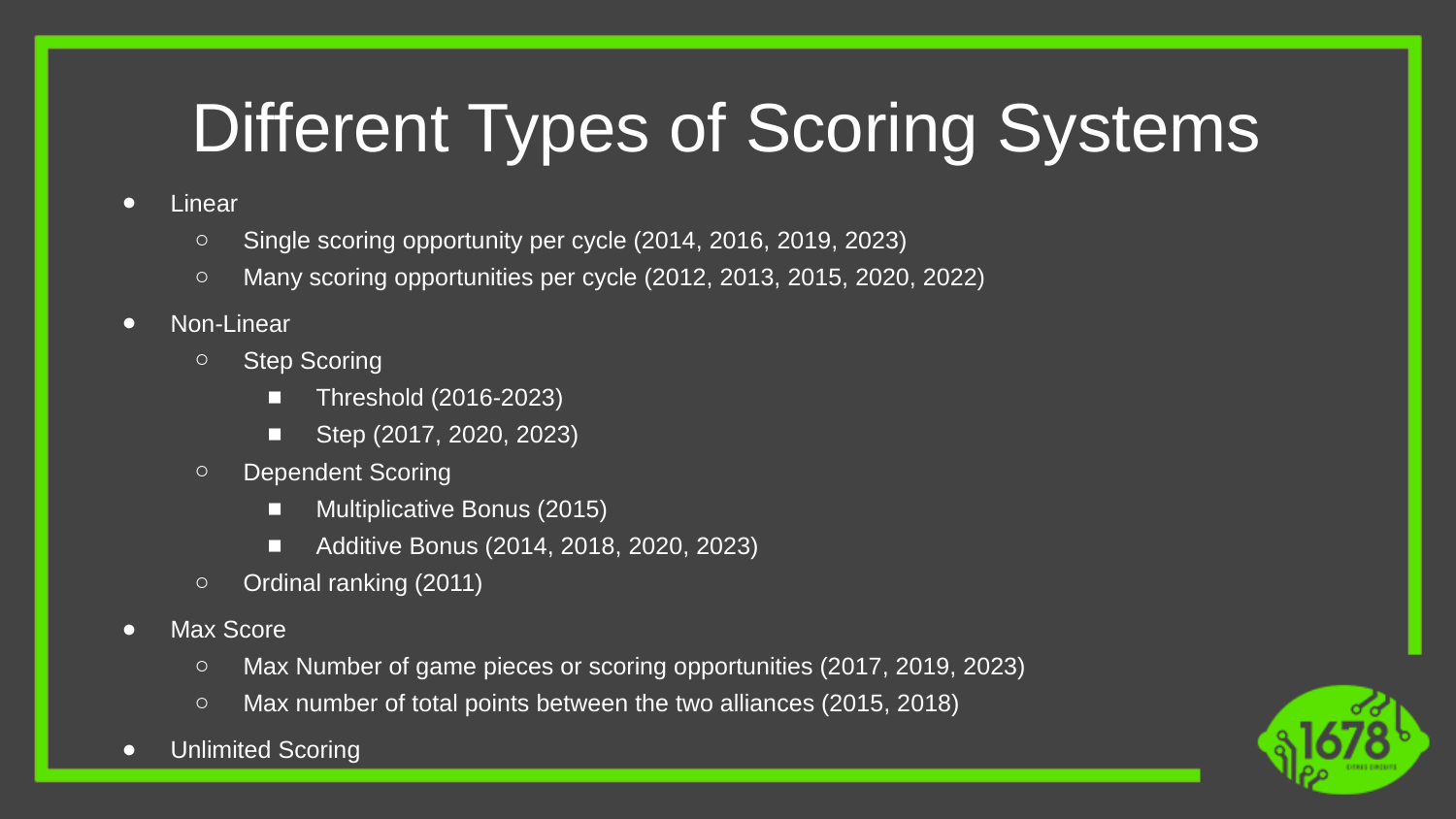

Different Types of Scoring Systems
Linear
Single scoring opportunity per cycle (2014, 2016, 2019, 2023)
Many scoring opportunities per cycle (2012, 2013, 2015, 2020, 2022)
Non-Linear
Step Scoring
Threshold (2016-2023)
Step (2017, 2020, 2023)
Dependent Scoring
Multiplicative Bonus (2015)
Additive Bonus (2014, 2018, 2020, 2023)
Ordinal ranking (2011)
Max Score
Max Number of game pieces or scoring opportunities (2017, 2019, 2023)
Max number of total points between the two alliances (2015, 2018)
Unlimited Scoring